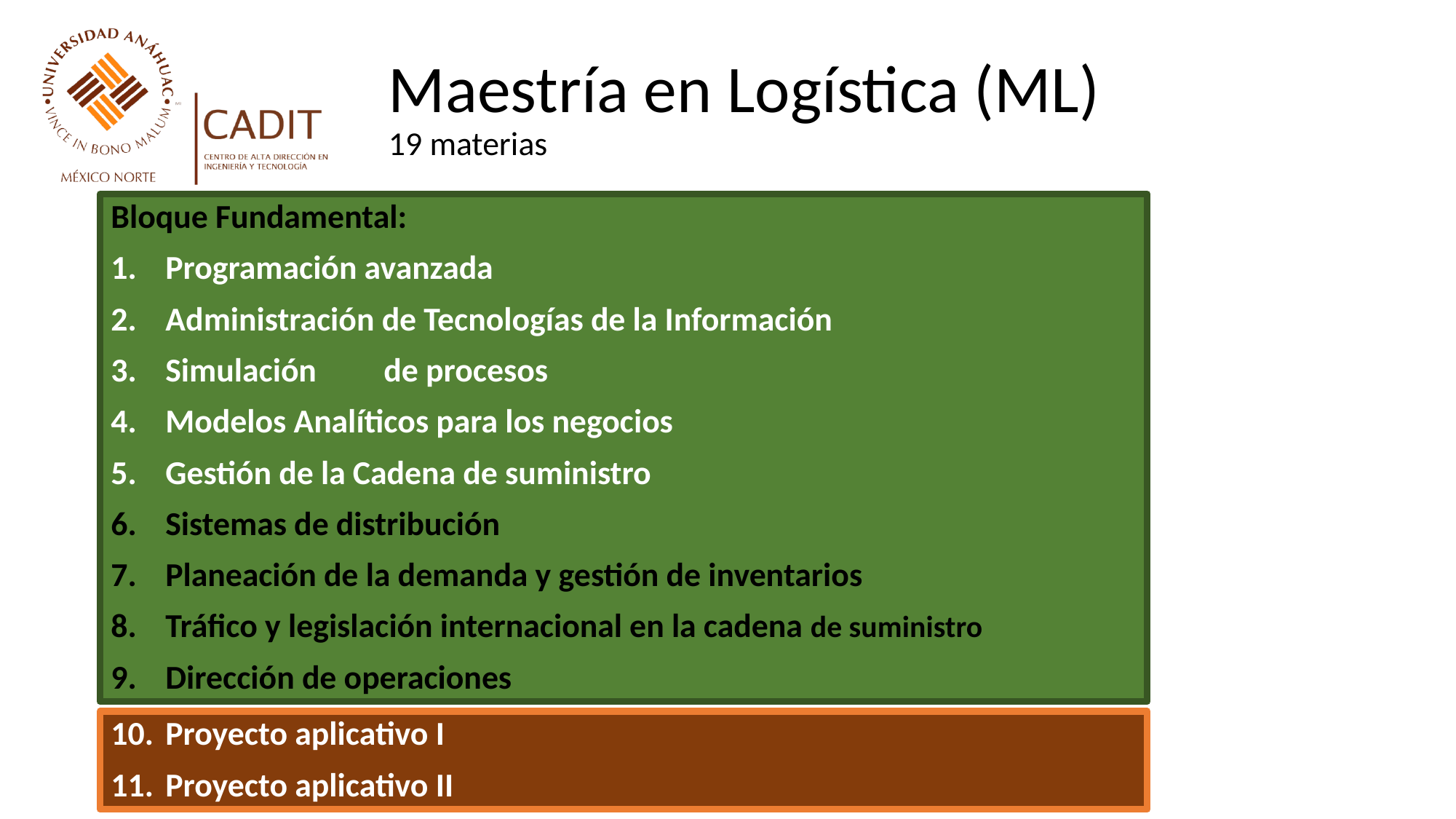

# Maestría en Logística (ML) 19 materias
Bloque Fundamental:
Programación avanzada
Administración de Tecnologías de la Información
Simulación	de procesos
Modelos Analíticos para los negocios
Gestión de la Cadena de suministro
Sistemas de distribución
Planeación de la demanda y gestión de inventarios
Tráfico y legislación internacional en la cadena de suministro
Dirección de operaciones
Proyecto aplicativo I
Proyecto aplicativo II